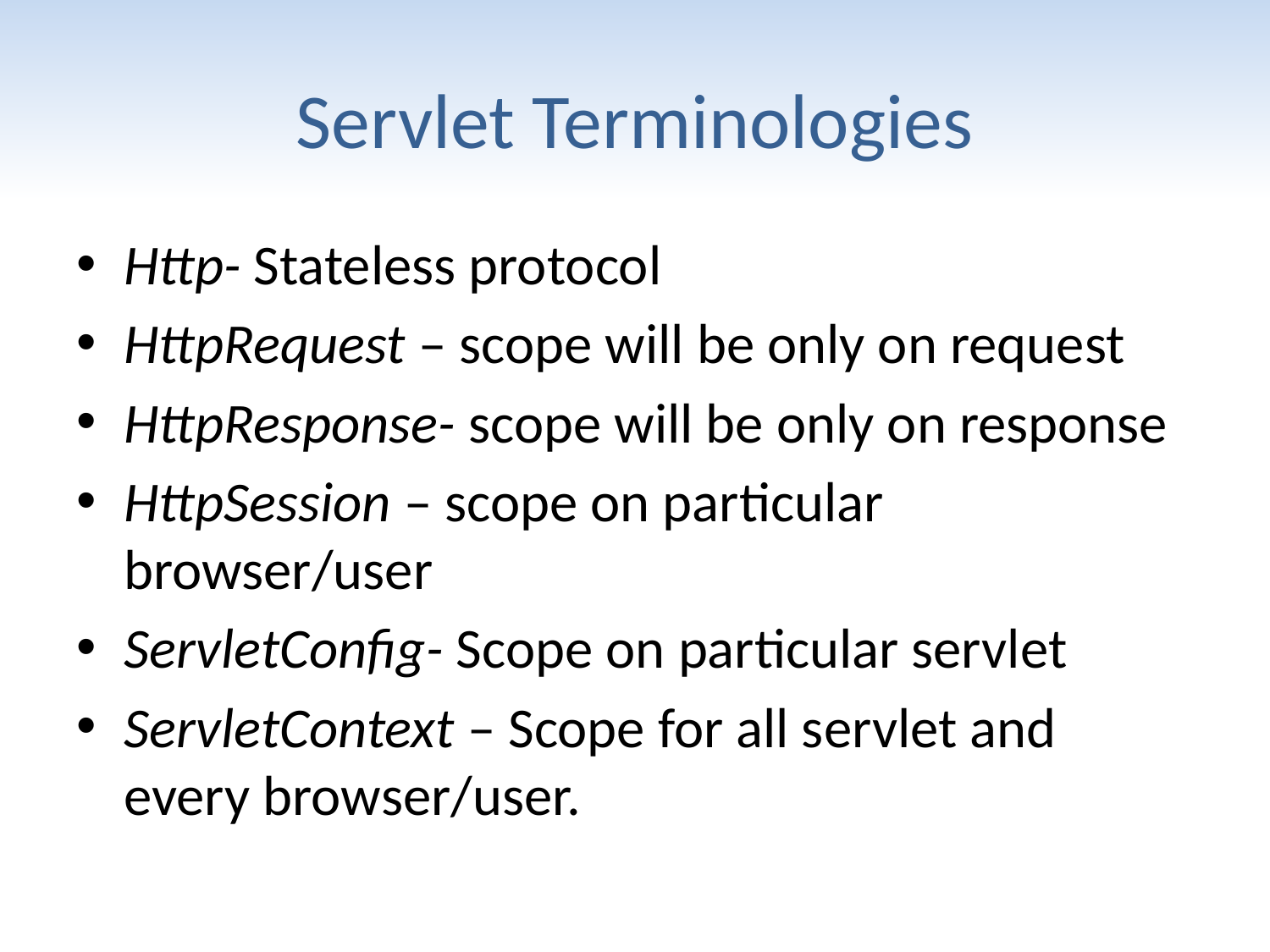

# Servlet Terminologies
Http- Stateless protocol
HttpRequest – scope will be only on request
HttpResponse- scope will be only on response
HttpSession – scope on particular browser/user
ServletConfig- Scope on particular servlet
ServletContext – Scope for all servlet and every browser/user.